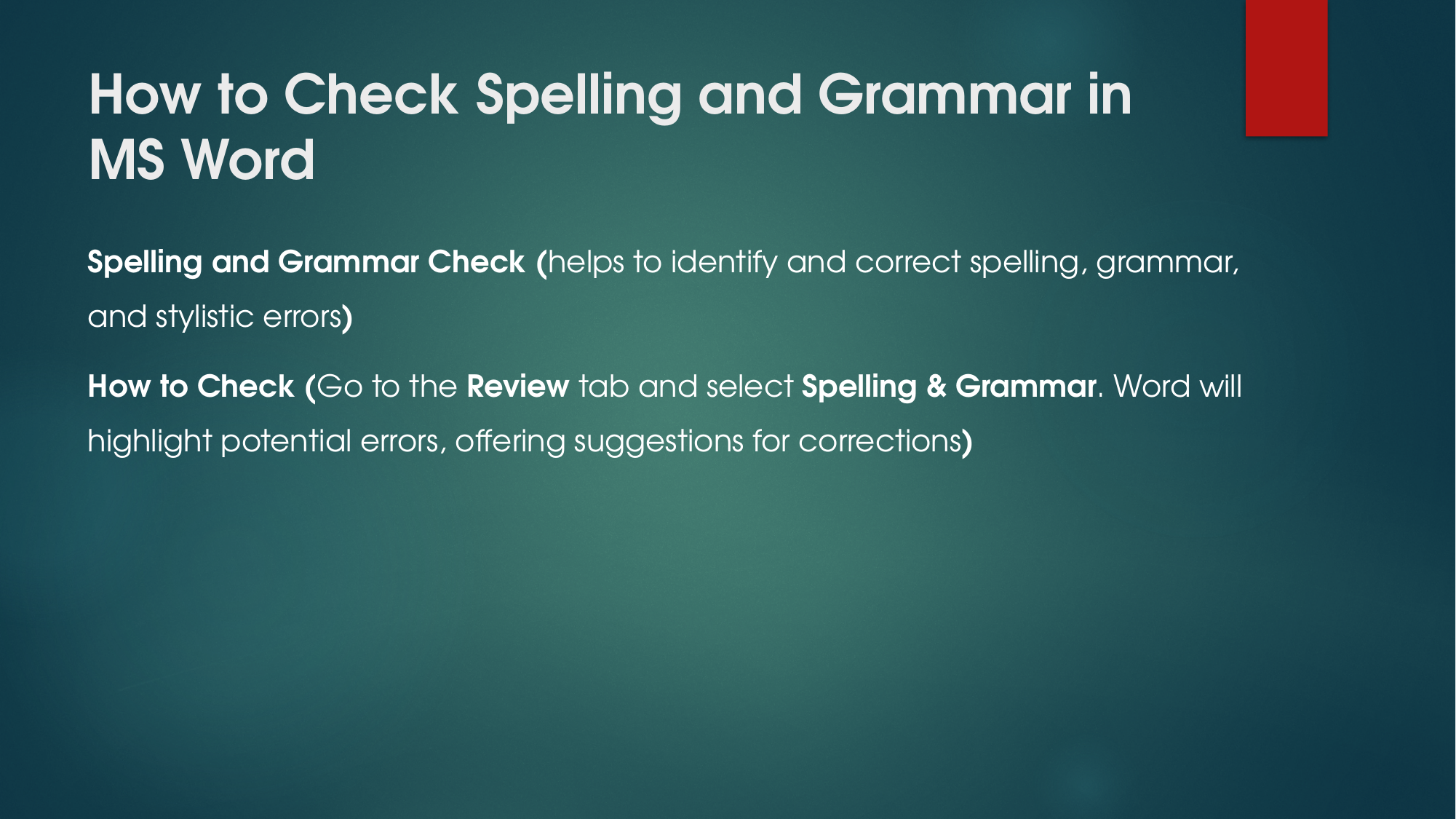

# How to Check Spelling and Grammar in MS Word
Spelling and Grammar Check (helps to identify and correct spelling, grammar, and stylistic errors)
How to Check (Go to the Review tab and select Spelling & Grammar. Word will highlight potential errors, offering suggestions for corrections)